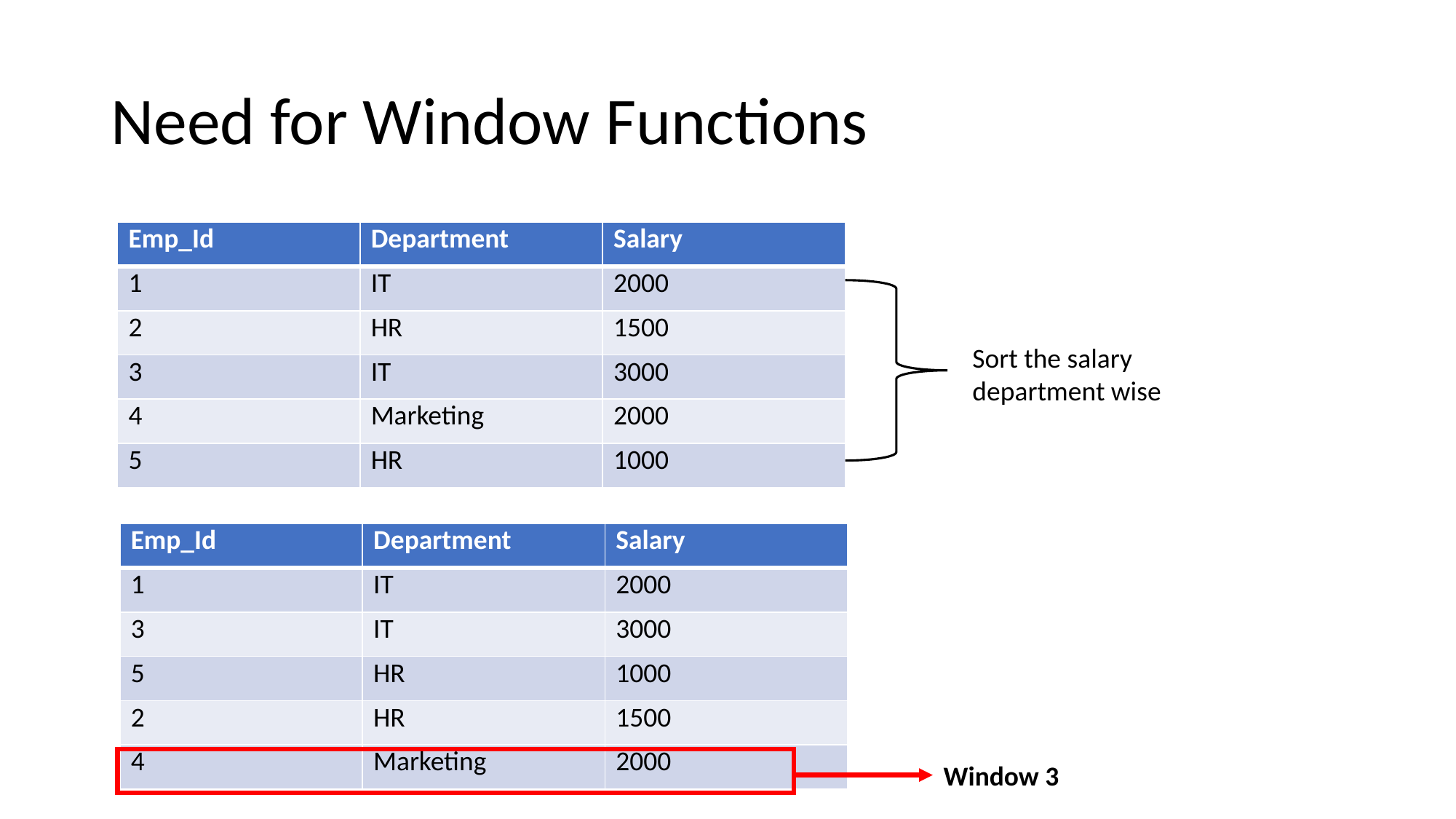

# Need for Window Functions
| Emp\_Id | Department | Salary |
| --- | --- | --- |
| 1 | IT | 2000 |
| 2 | HR | 1500 |
| 3 | IT | 3000 |
| 4 | Marketing | 2000 |
| 5 | HR | 1000 |

Sort the salary department wise
| Emp\_Id | Department | Salary |
| --- | --- | --- |
| 1 | IT | 2000 |
| 3 | IT | 3000 |
| 5 | HR | 1000 |
| 2 | HR | 1500 |
| 4 | Marketing | 2000 |

Window 3